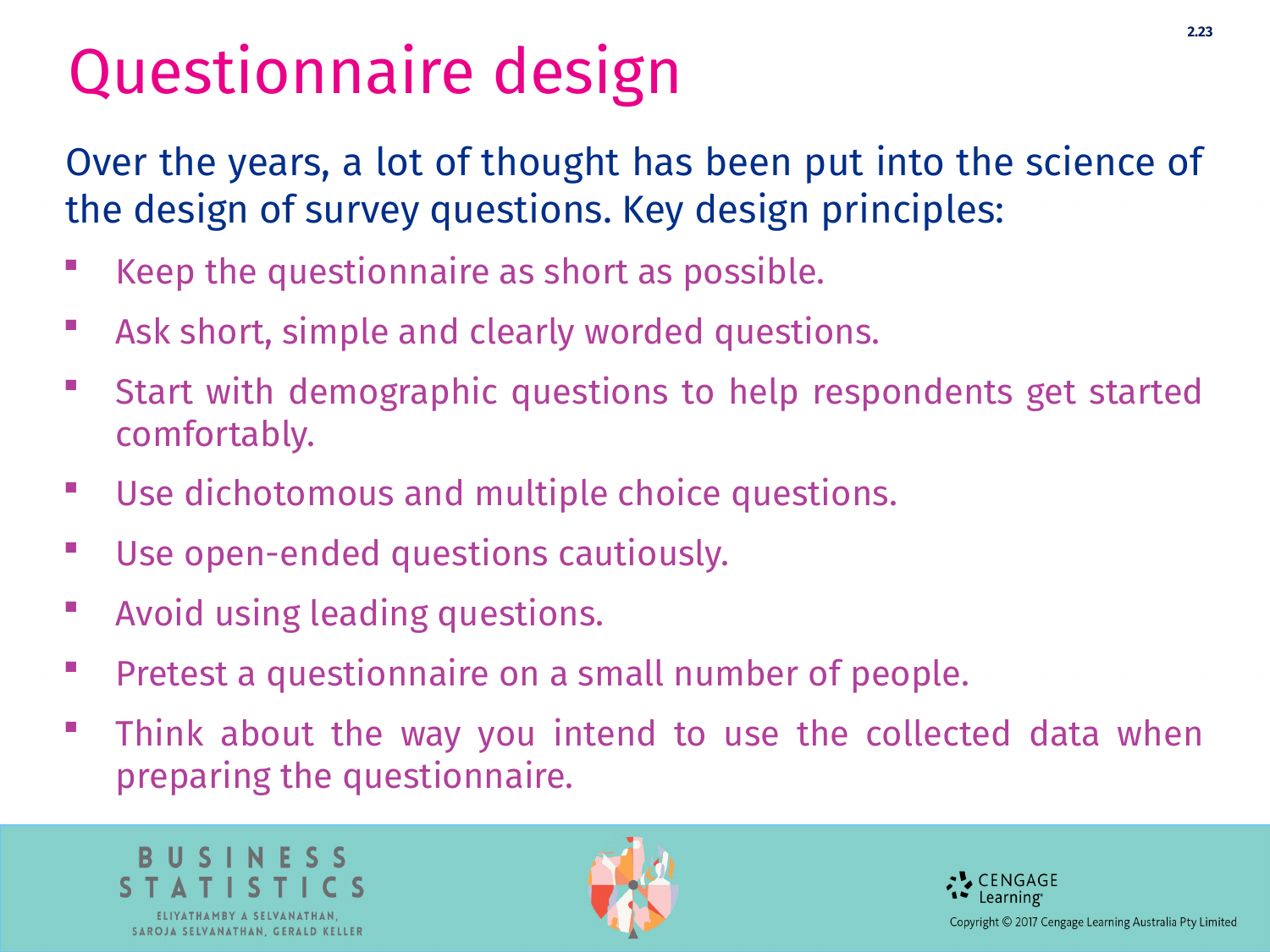

2.23
# Questionnaire design
	Over the years, a lot of thought has been put into the science of the design of survey questions. Key design principles:
Keep the questionnaire as short as possible.
Ask short, simple and clearly worded questions.
Start with demographic questions to help respondents get started comfortably.
Use dichotomous and multiple choice questions.
Use open-ended questions cautiously.
Avoid using leading questions.
Pretest a questionnaire on a small number of people.
Think about the way you intend to use the collected data when preparing the questionnaire.